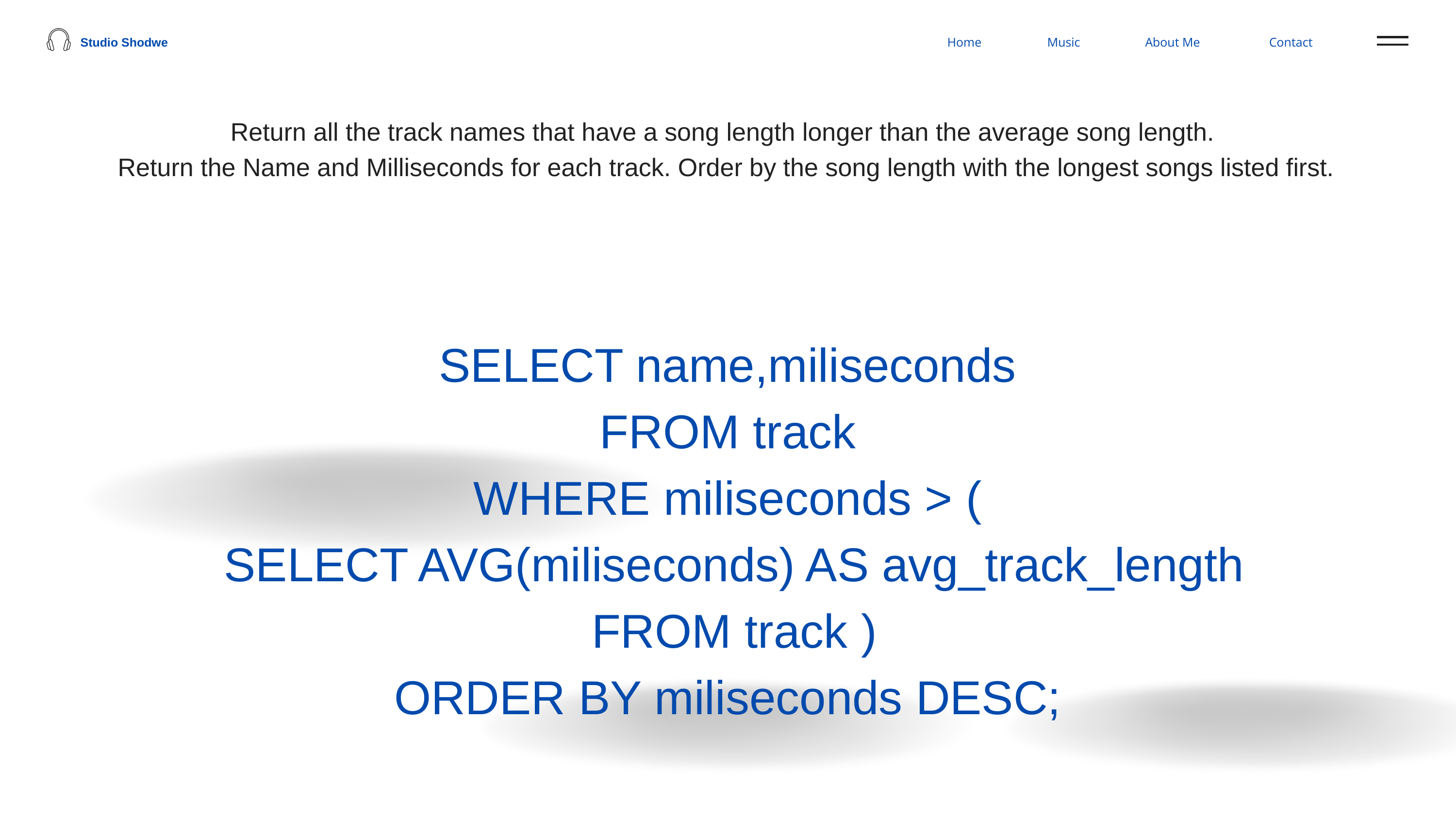

Studio Shodwe
Home
Music
About Me
Contact

Return all the track names that have a song length longer than the average song length.
Return the Name and Milliseconds for each track. Order by the song length with the longest songs listed first.
SELECT name,miliseconds
FROM track
WHERE miliseconds > (
 SELECT AVG(miliseconds) AS avg_track_length
 FROM track )
ORDER BY miliseconds DESC;